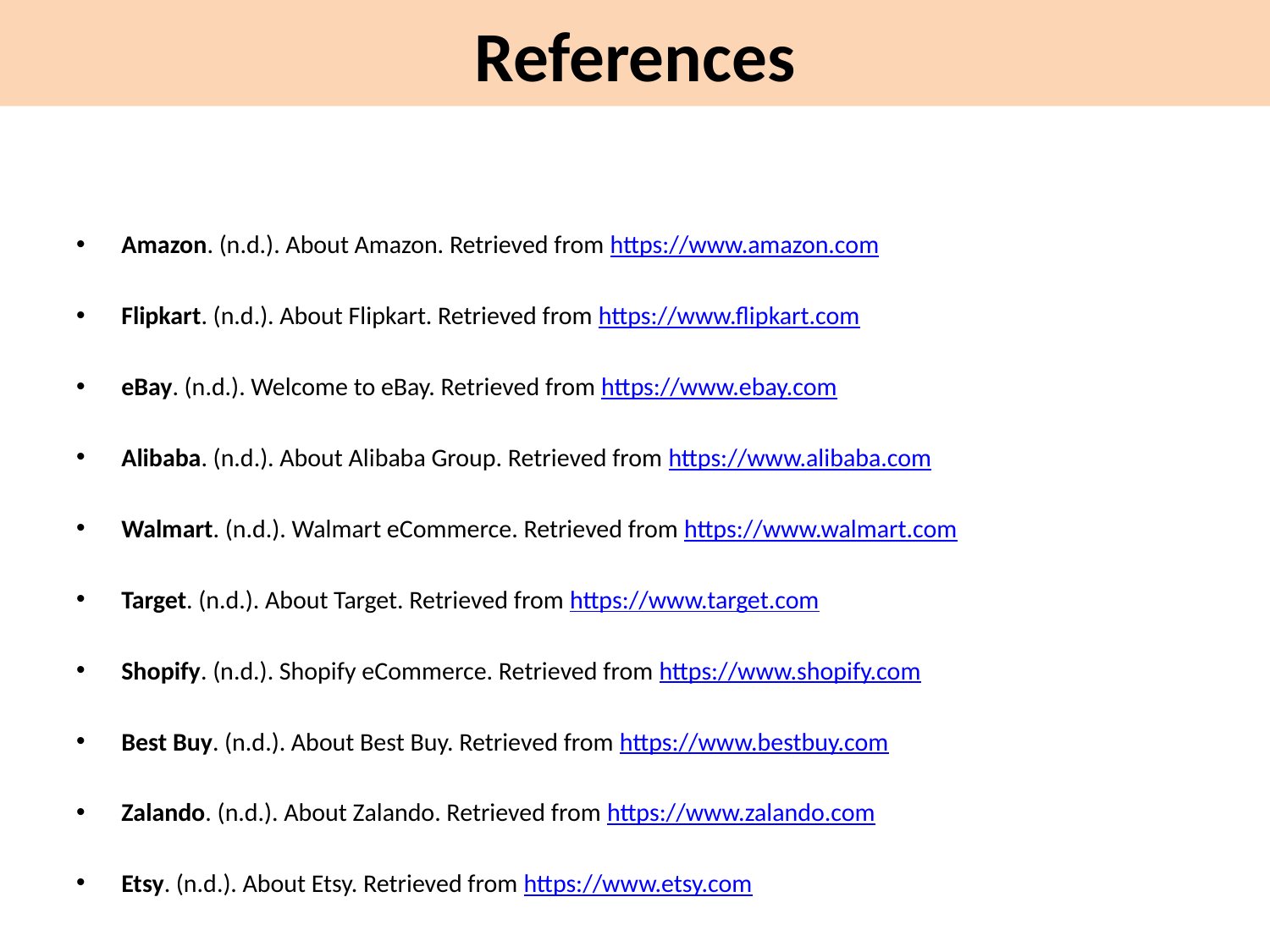

# References
Amazon. (n.d.). About Amazon. Retrieved from https://www.amazon.com

Flipkart. (n.d.). About Flipkart. Retrieved from https://www.flipkart.com

eBay. (n.d.). Welcome to eBay. Retrieved from https://www.ebay.com

Alibaba. (n.d.). About Alibaba Group. Retrieved from https://www.alibaba.com

Walmart. (n.d.). Walmart eCommerce. Retrieved from https://www.walmart.com

Target. (n.d.). About Target. Retrieved from https://www.target.com

Shopify. (n.d.). Shopify eCommerce. Retrieved from https://www.shopify.com

Best Buy. (n.d.). About Best Buy. Retrieved from https://www.bestbuy.com

Zalando. (n.d.). About Zalando. Retrieved from https://www.zalando.com

Etsy. (n.d.). About Etsy. Retrieved from https://www.etsy.com